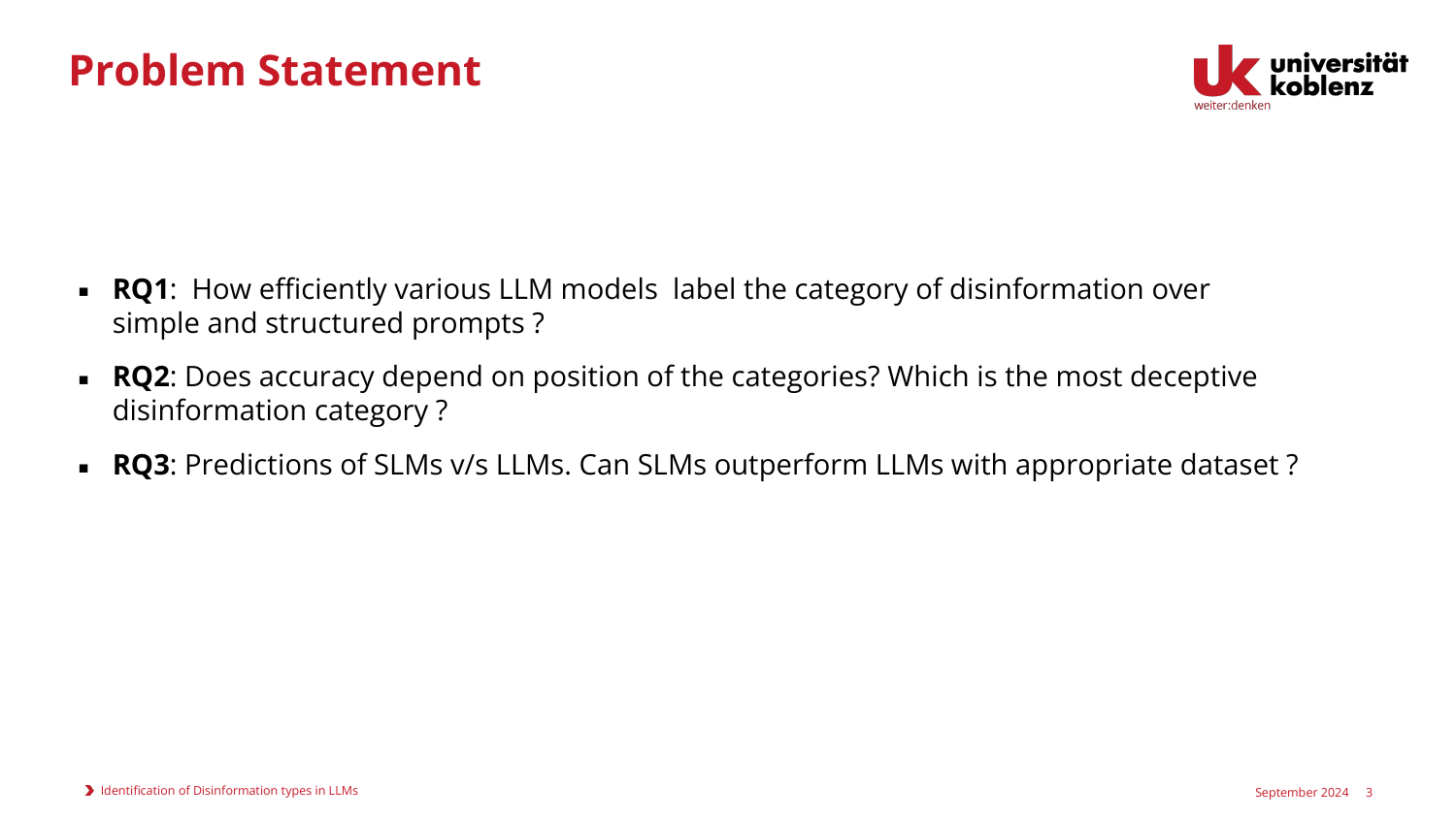

# Problem Statement

RQ1:  How efficiently various LLM models  label the category of disinformation over simple and structured prompts ?
RQ2: Does accuracy depend on position of the categories? Which is the most deceptive disinformation category ?
RQ3: Predictions of SLMs v/s LLMs. Can SLMs outperform LLMs with appropriate dataset ?